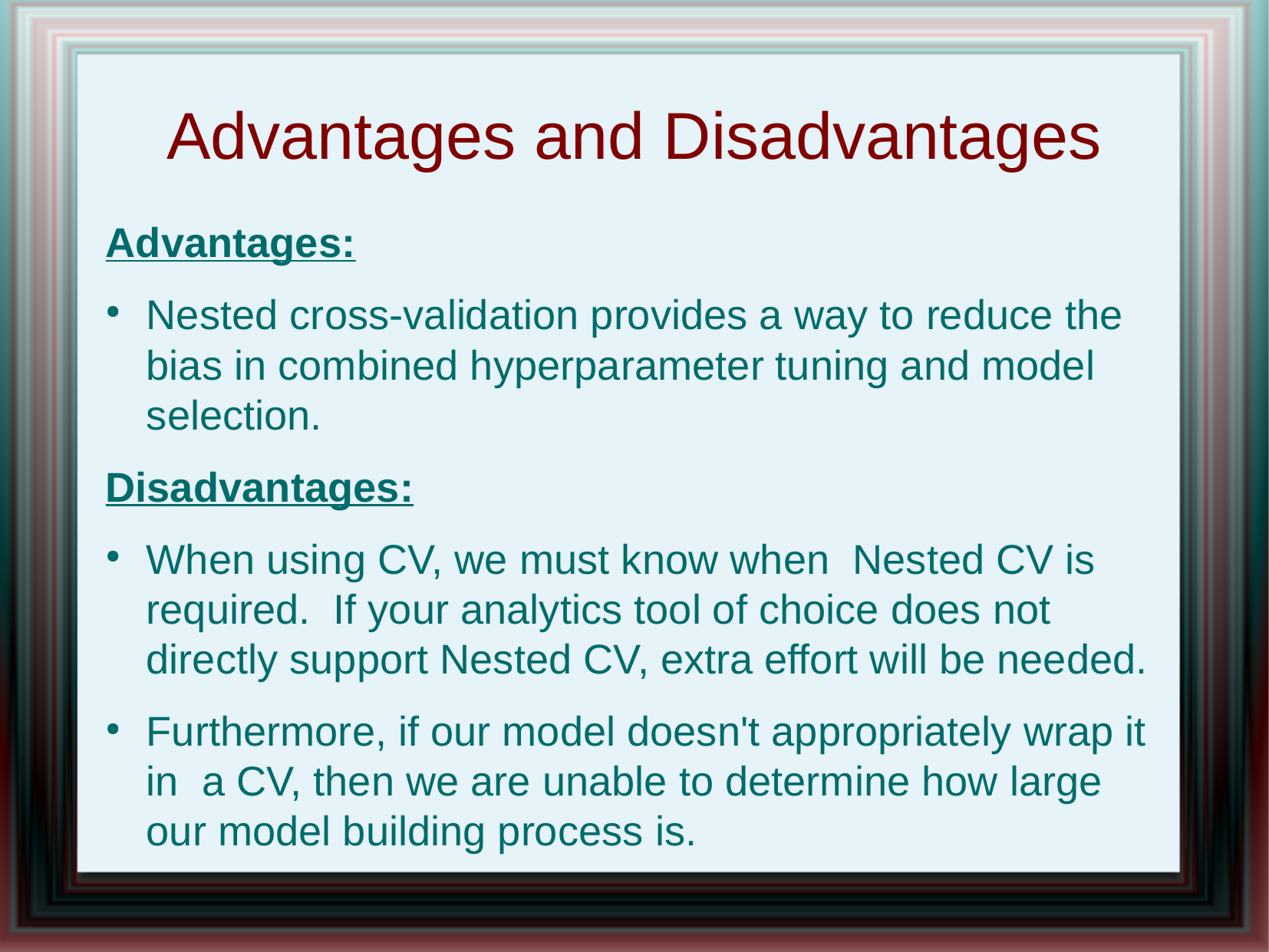

Advantages and Disadvantages
Advantages:
Nested cross-validation provides a way to reduce the bias in combined hyperparameter tuning and model selection.
Disadvantages:
When using CV, we must know when  Nested CV is required.  If your analytics tool of choice does not directly support Nested CV, extra effort will be needed.
Furthermore, if our model doesn't appropriately wrap it in  a CV, then we are unable to determine how large our model building process is.